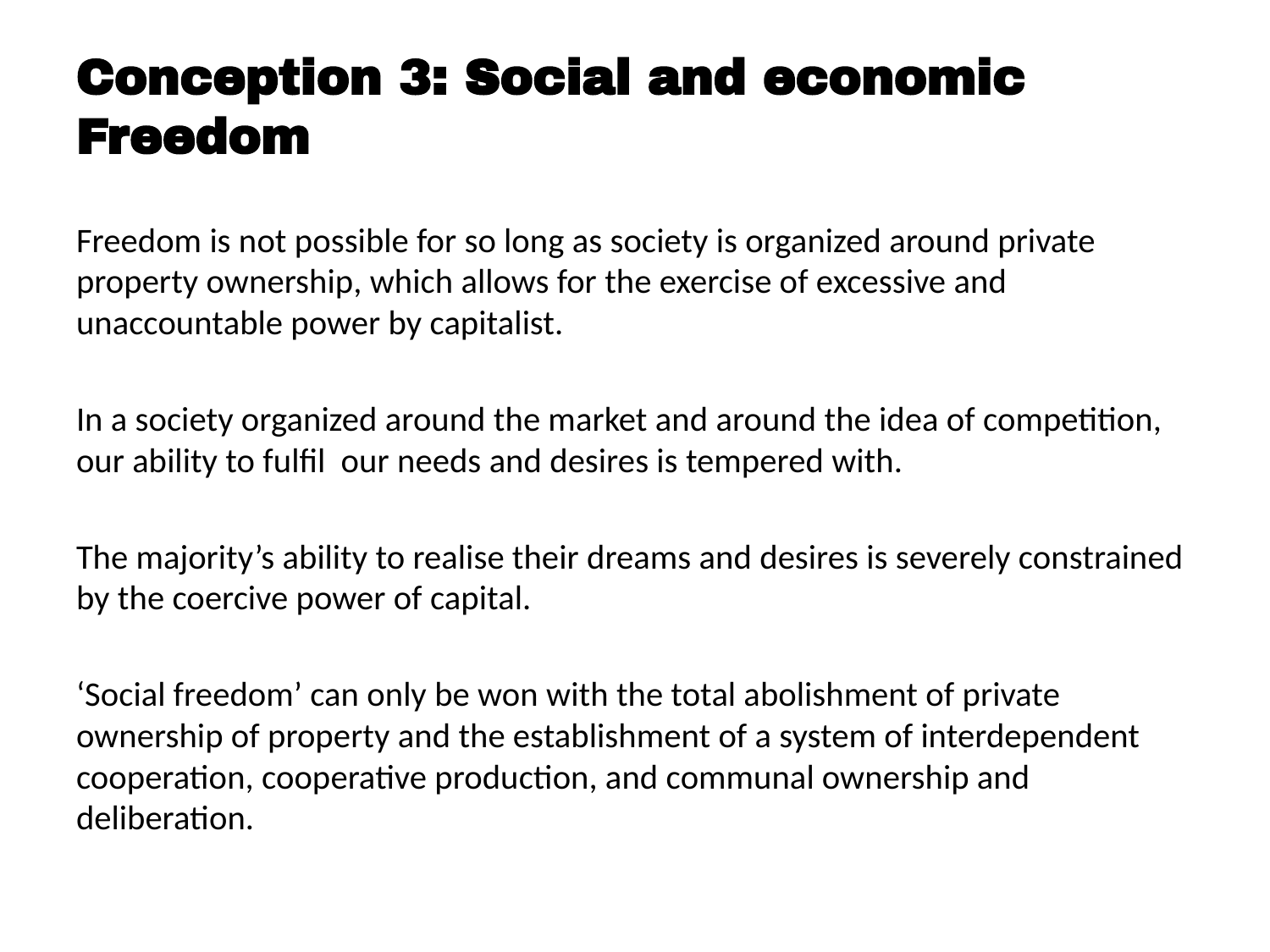

#
Conception 3: Social and economic Freedom

Freedom is not possible for so long as society is organized around private property ownership, which allows for the exercise of excessive and unaccountable power by capitalist.

In a society organized around the market and around the idea of competition, our ability to fulfil  our needs and desires is tempered with.

The majority’s ability to realise their dreams and desires is severely constrained by the coercive power of capital.

‘Social freedom’ can only be won with the total abolishment of private ownership of property and the establishment of a system of interdependent cooperation, cooperative production, and communal ownership and deliberation.